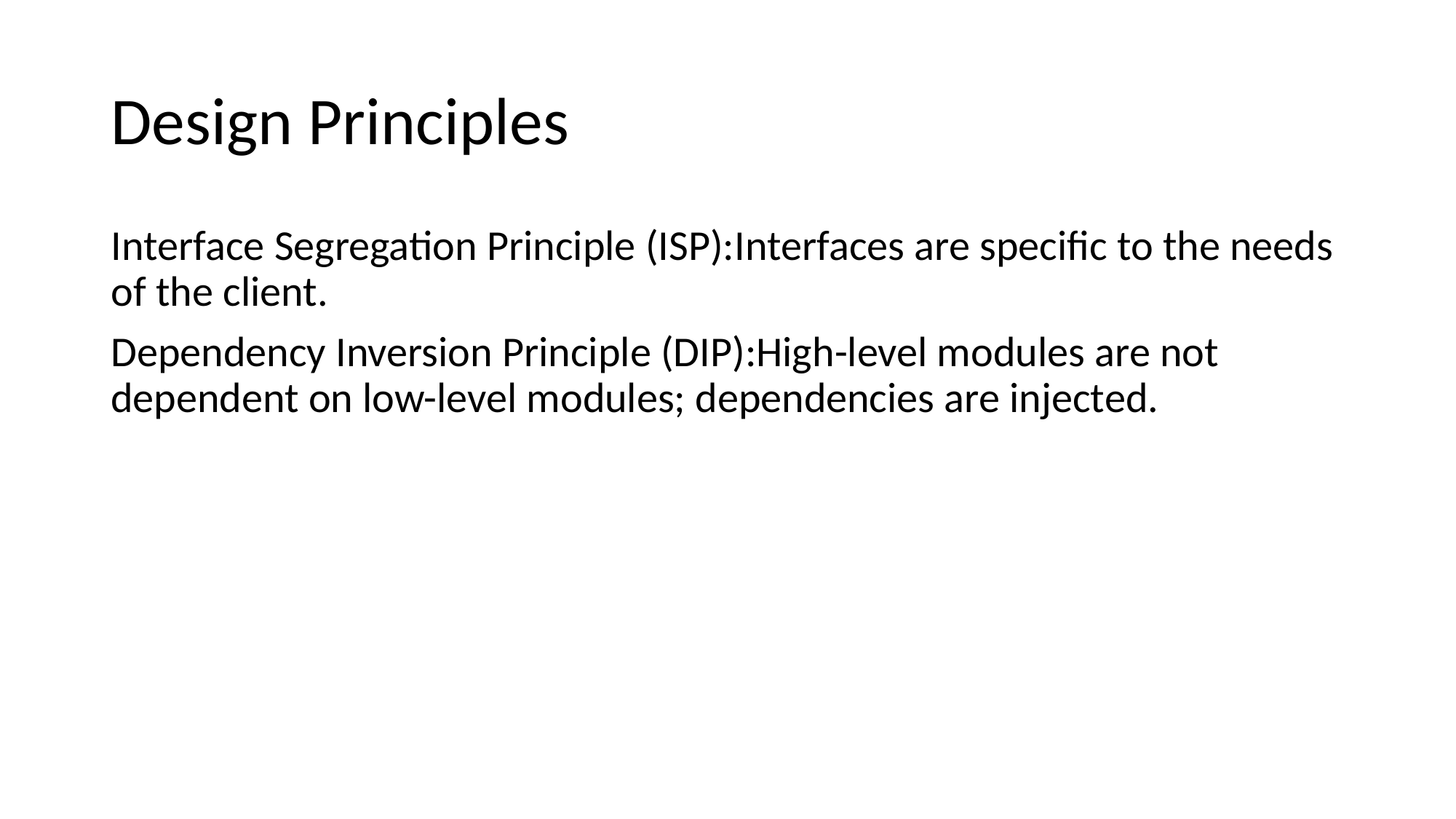

# Design Principles
Interface Segregation Principle (ISP):Interfaces are specific to the needs of the client.
Dependency Inversion Principle (DIP):High-level modules are not dependent on low-level modules; dependencies are injected.